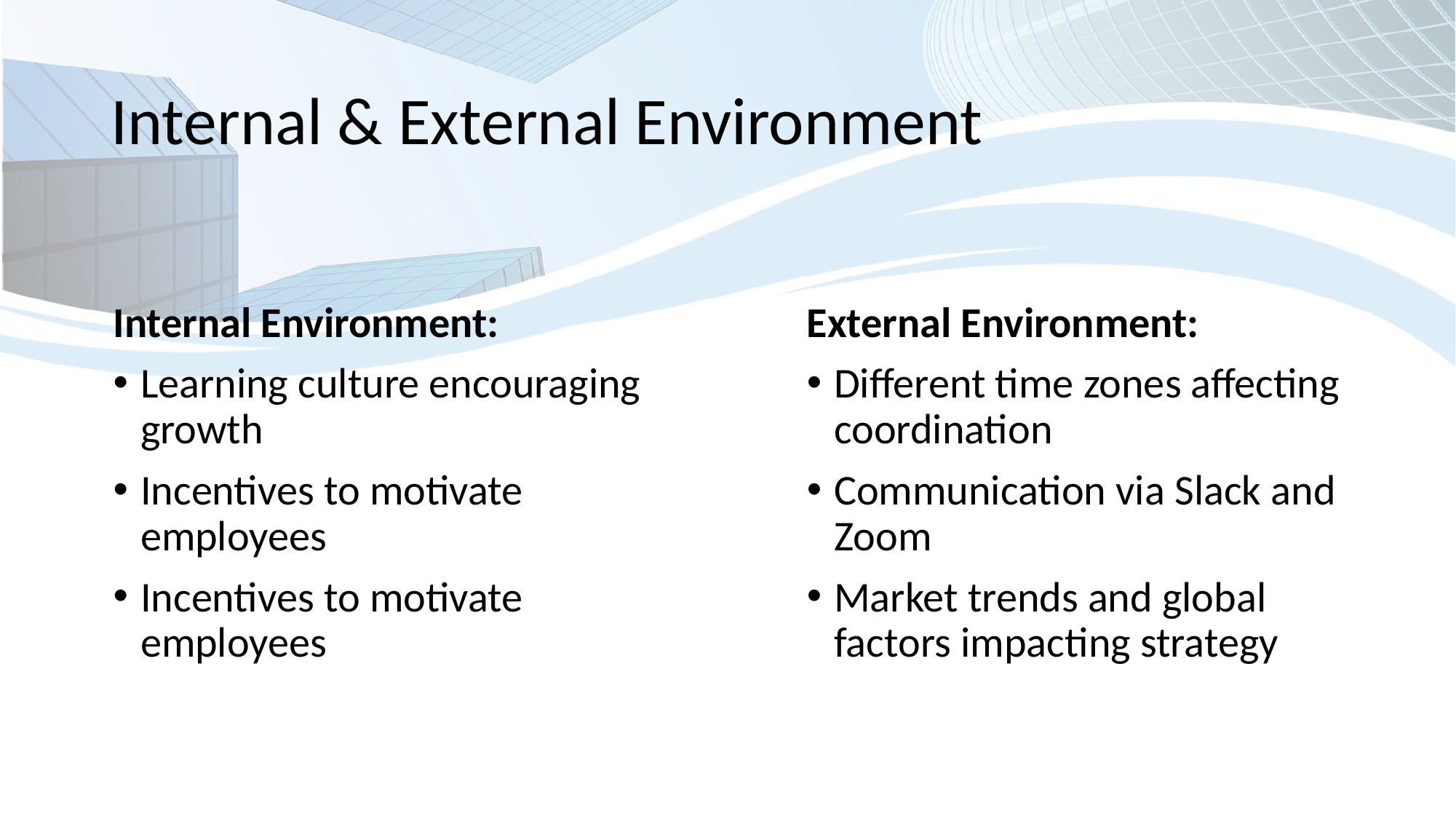

# Internal & External Environment
Internal Environment:
Learning culture encouraging growth
Incentives to motivate employees
Incentives to motivate employees
External Environment:
Different time zones affecting coordination
Communication via Slack and Zoom
Market trends and global factors impacting strategy